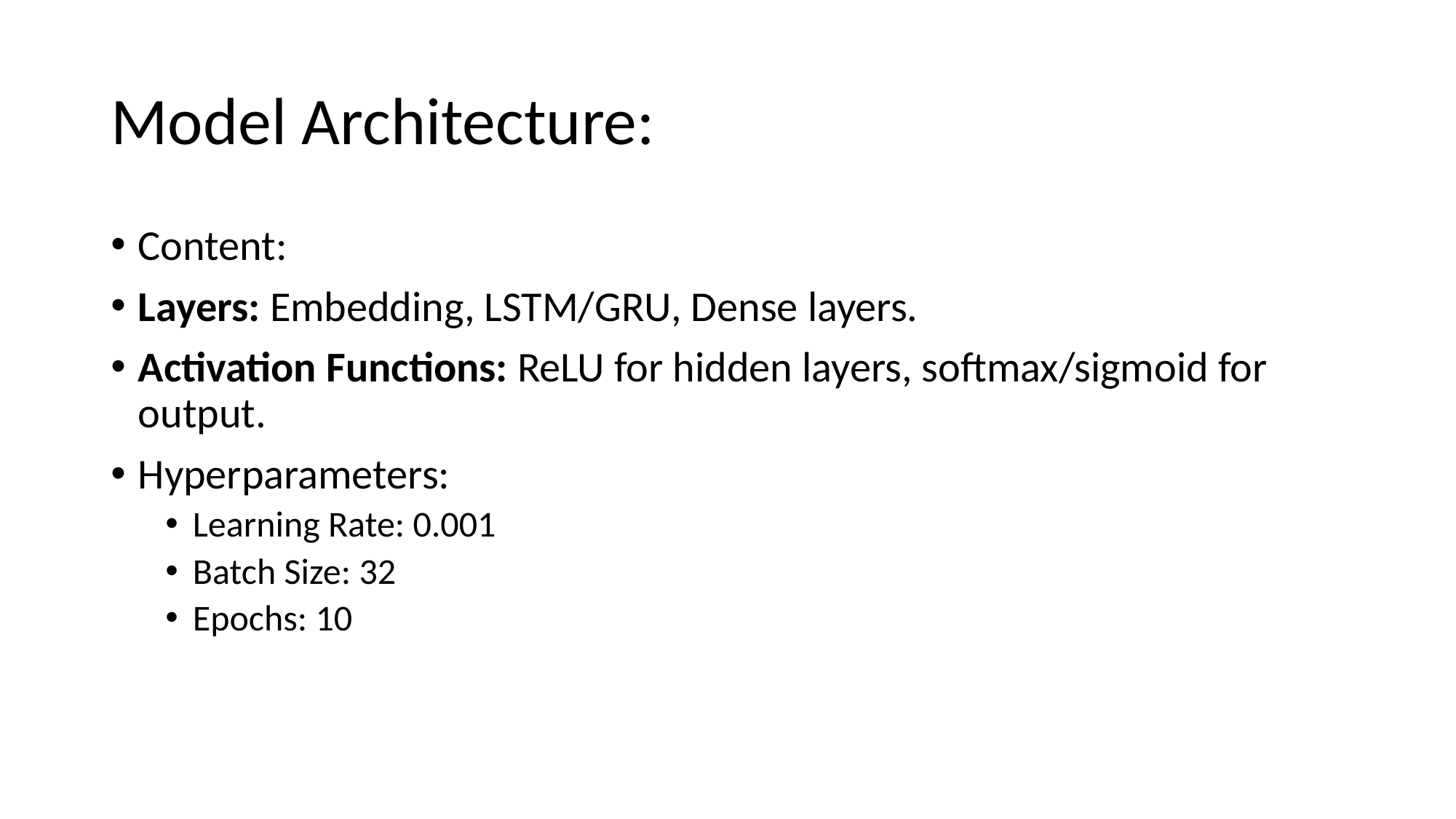

# Model Architecture:
Content:
Layers: Embedding, LSTM/GRU, Dense layers.
Activation Functions: ReLU for hidden layers, softmax/sigmoid for output.
Hyperparameters:
Learning Rate: 0.001
Batch Size: 32
Epochs: 10